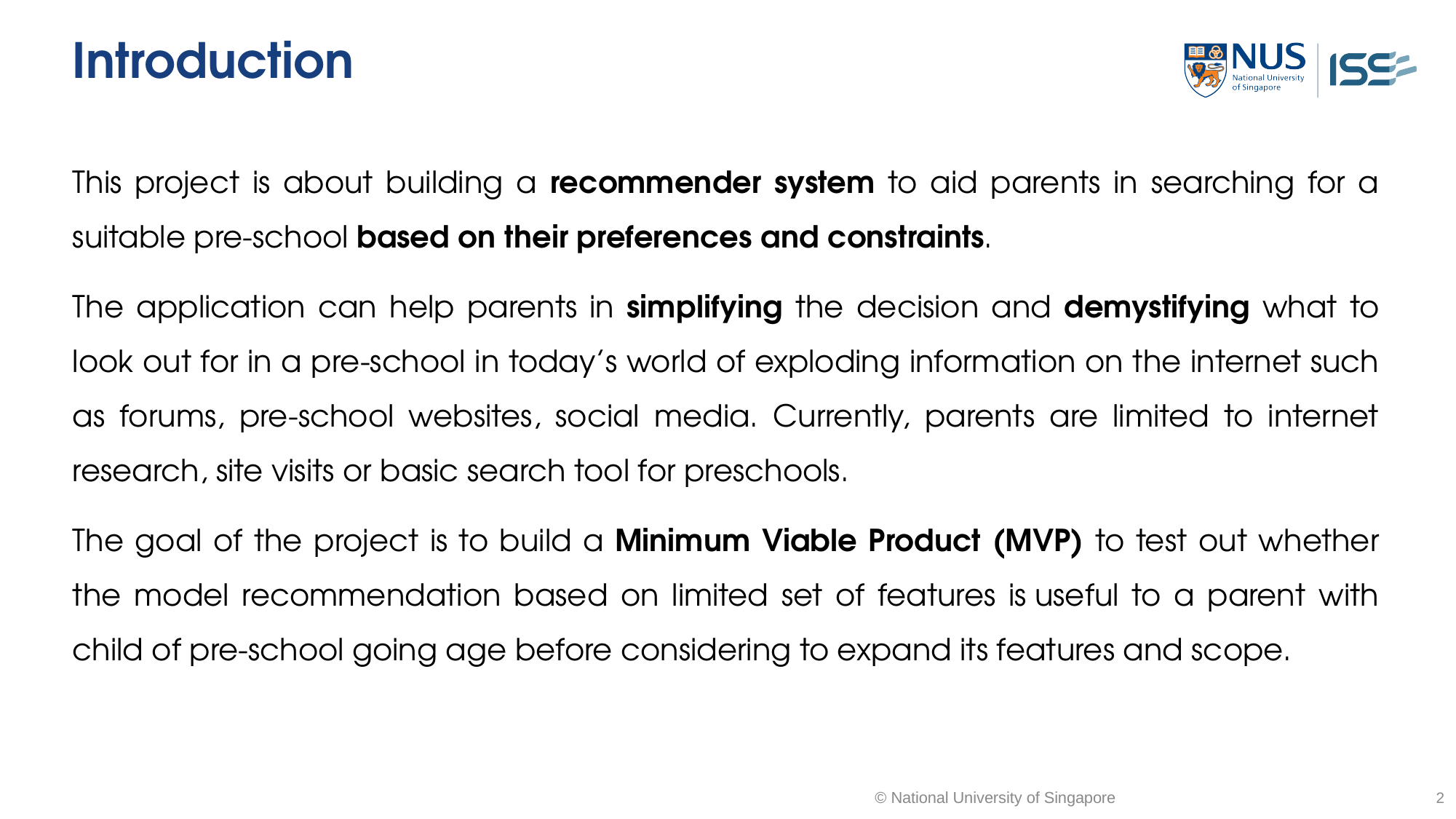

# Introduction
This project is about building a recommender system to aid parents in searching for a suitable pre-school based on their preferences and constraints.
The application can help parents in simplifying the decision and demystifying what to look out for in a pre-school in today’s world of exploding information on the internet such as forums, pre-school websites, social media. Currently, parents are limited to internet research, site visits or basic search tool for preschools.
The goal of the project is to build a Minimum Viable Product (MVP) to test out whether the model recommendation based on limited set of features is useful to a parent with child of pre-school going age before considering to expand its features and scope.
© National University of Singapore
2